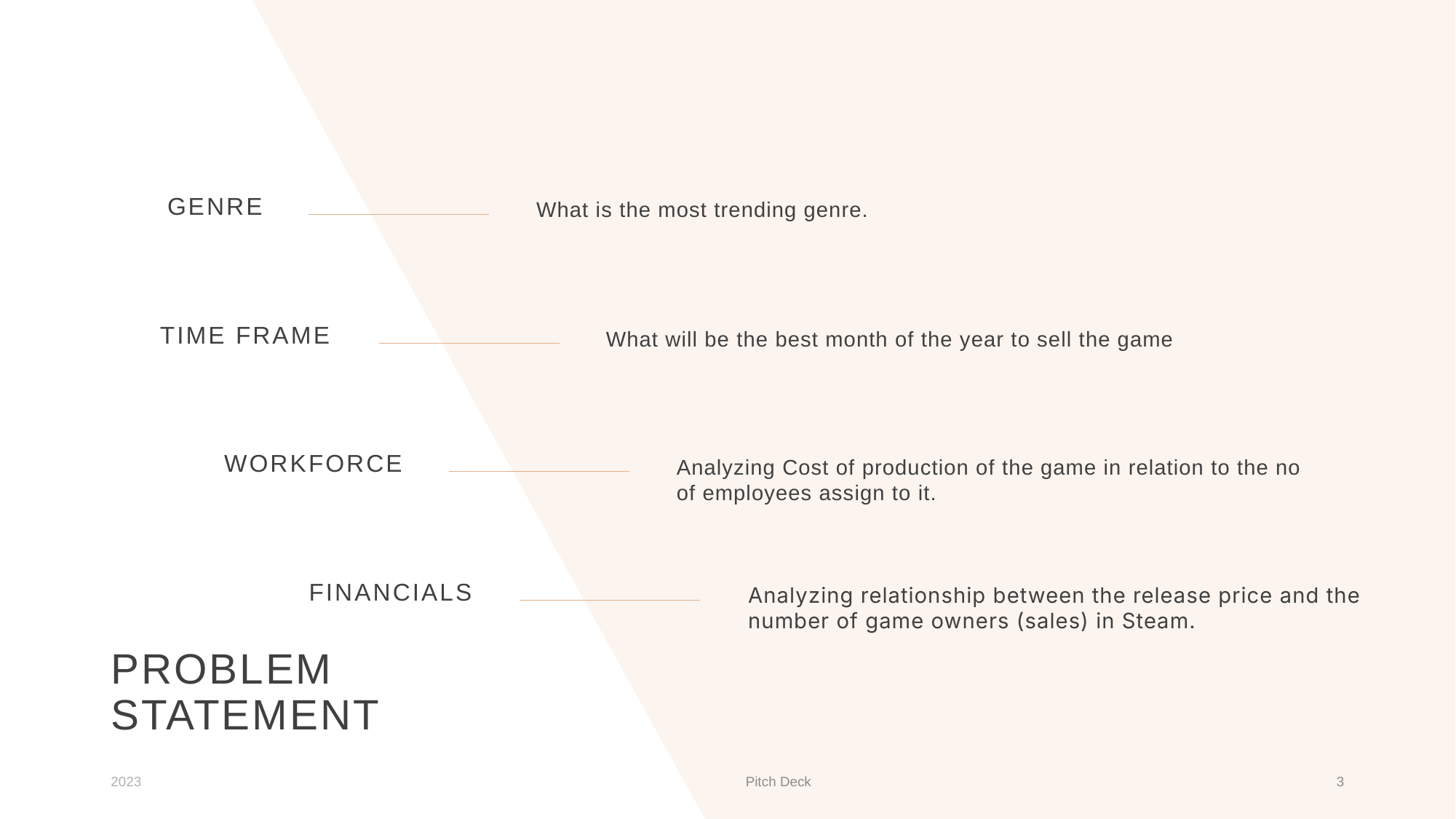

Genre
What is the most trending genre.

Time frame
What will be the best month of the year to sell the game

Workforce
Analyzing Cost of production of the game in relation to the no of employees assign to it.

financials
Analyzing relationship between the release price and the number of game owners (sales) in Steam.
# PROBLEM Statement
2023
Pitch Deck
3